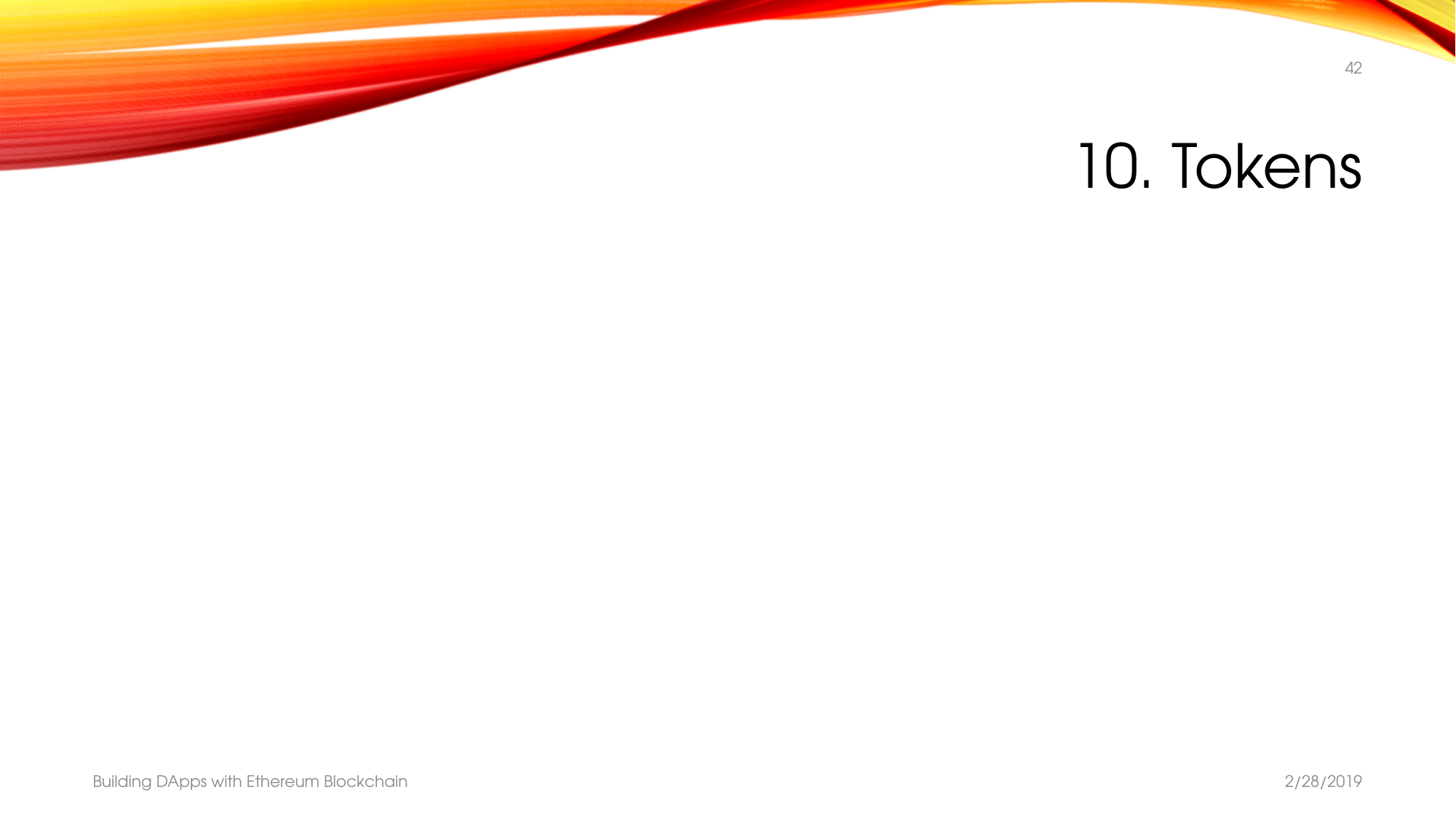

42
# 10. Tokens

Building DApps with Ethereum Blockchain
2/28/2019